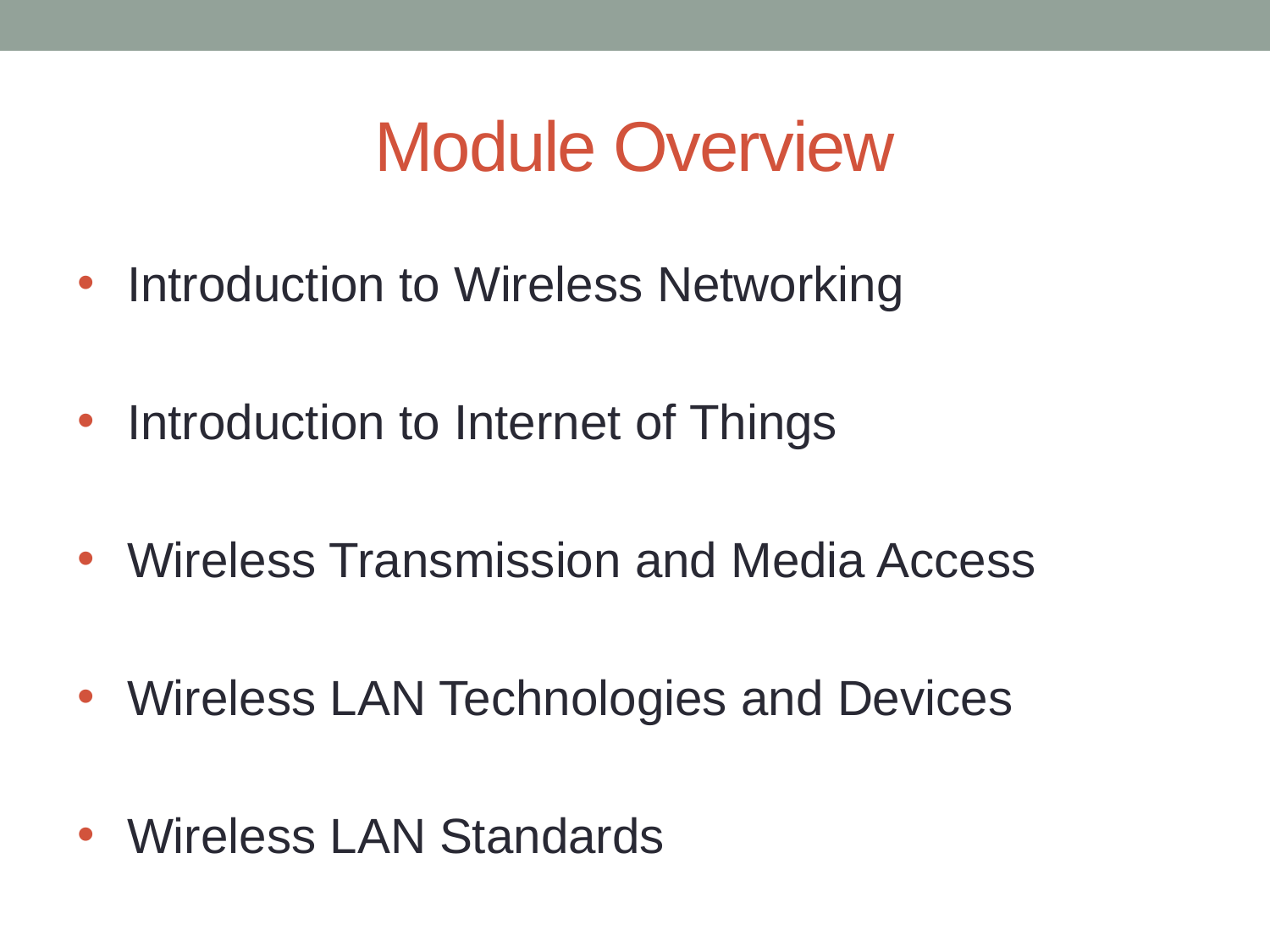

# Module Overview
Introduction to Wireless Networking

Introduction to Internet of Things

Wireless Transmission and Media Access

Wireless LAN Technologies and Devices

Wireless LAN Standards